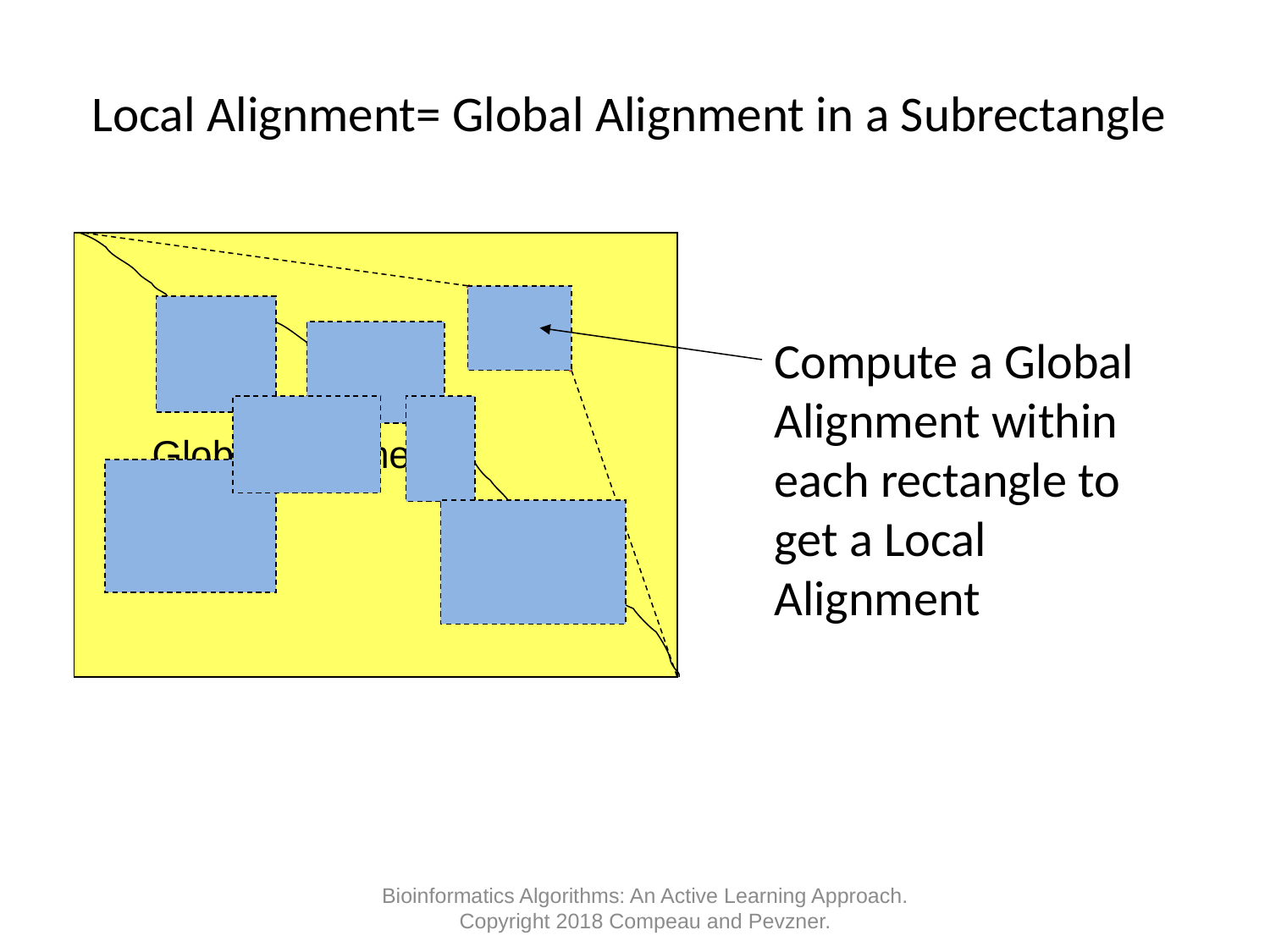

# Local Alignment= Global Alignment in a Subrectangle

Compute a Global Alignment within each rectangle to get a Local Alignment

Global alignment

Bioinformatics Algorithms: An Active Learning Approach. Copyright 2018 Compeau and Pevzner.